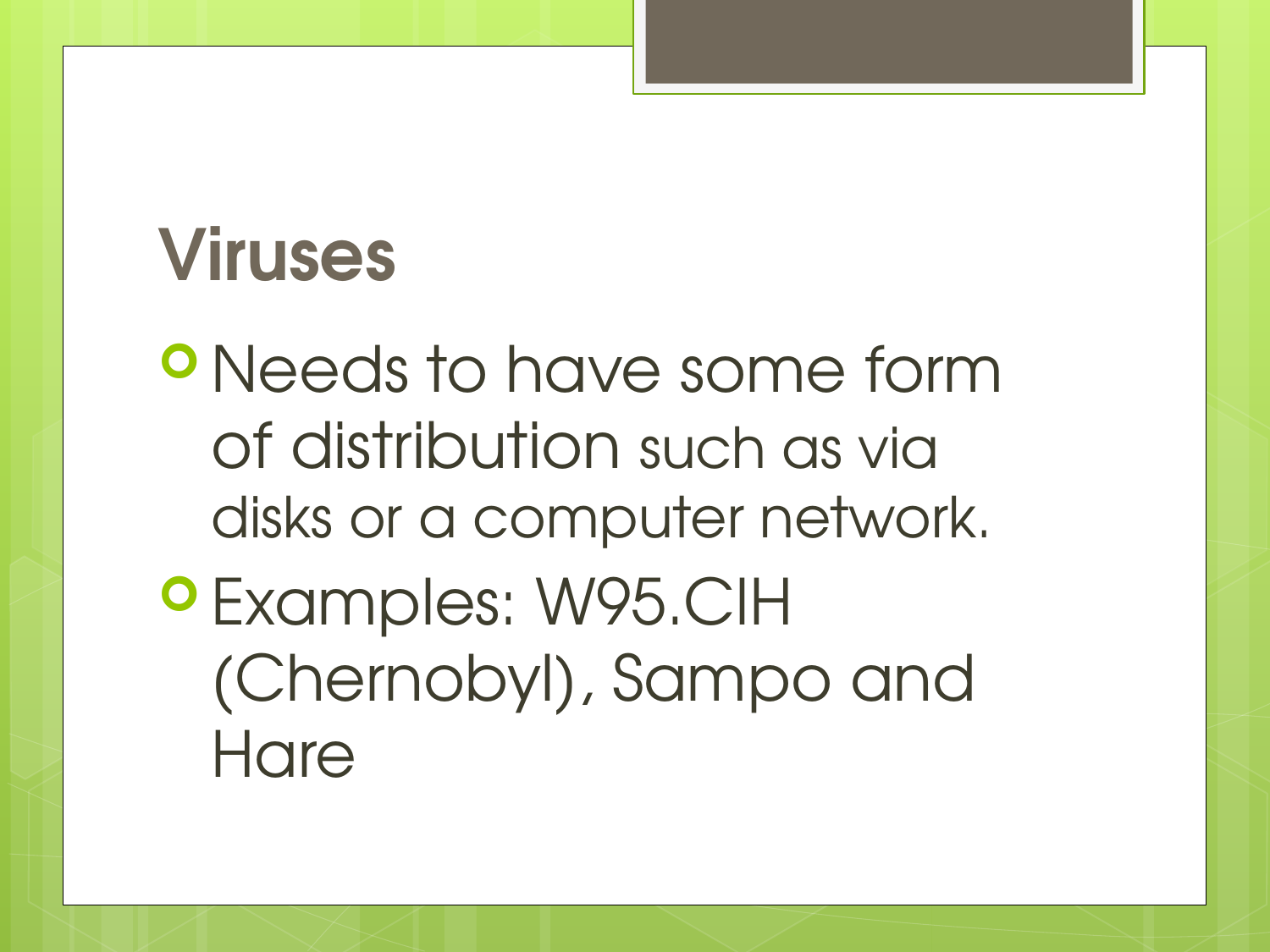

# Viruses
Needs to have some form of distribution such as via disks or a computer network.
Examples: W95.CIH (Chernobyl), Sampo and Hare